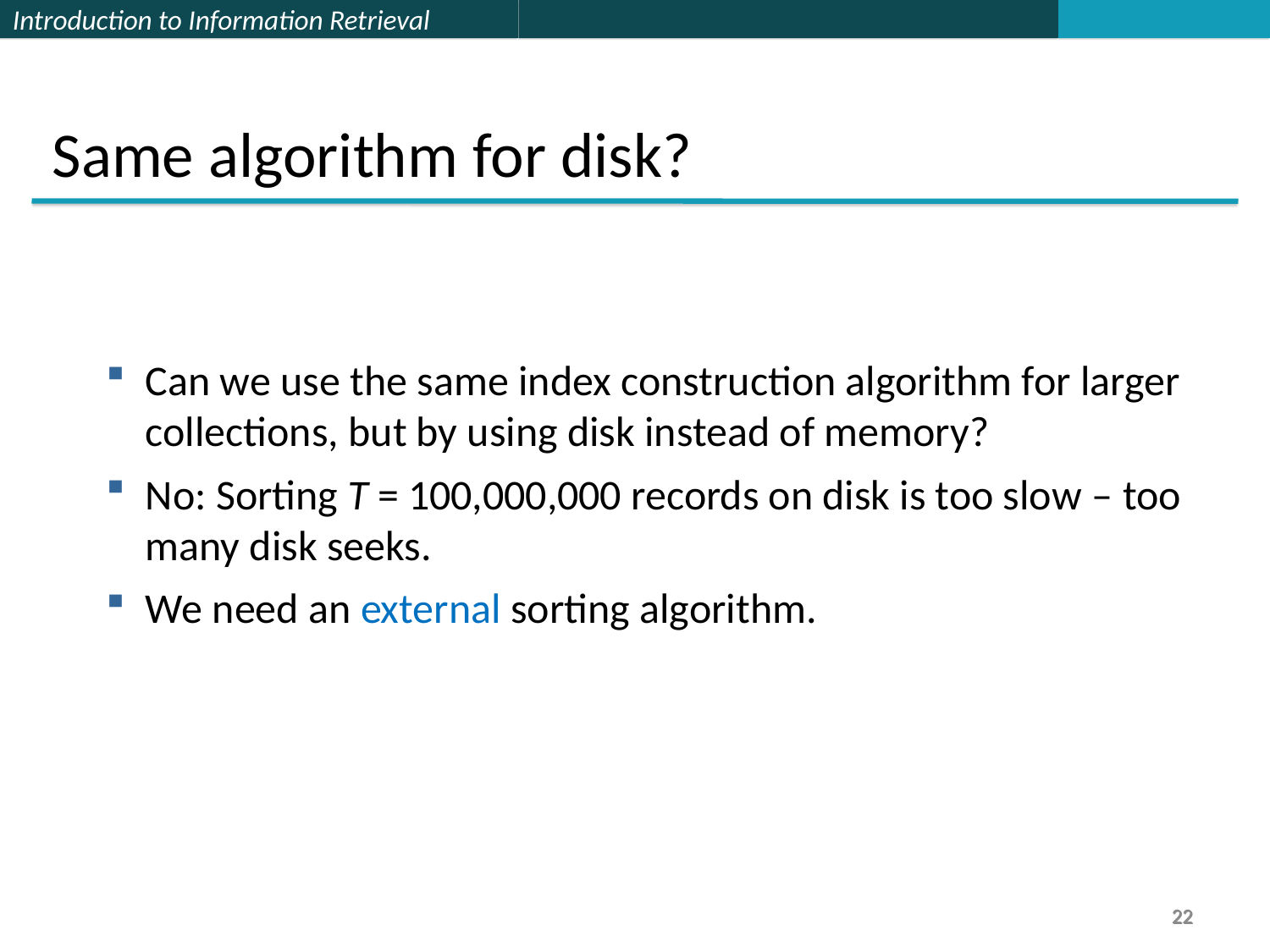

Same algorithm for disk?
Can we use the same index construction algorithm for larger collections, but by using disk instead of memory?
No: Sorting T = 100,000,000 records on disk is too slow – too many disk seeks.
We need an external sorting algorithm.
22
22